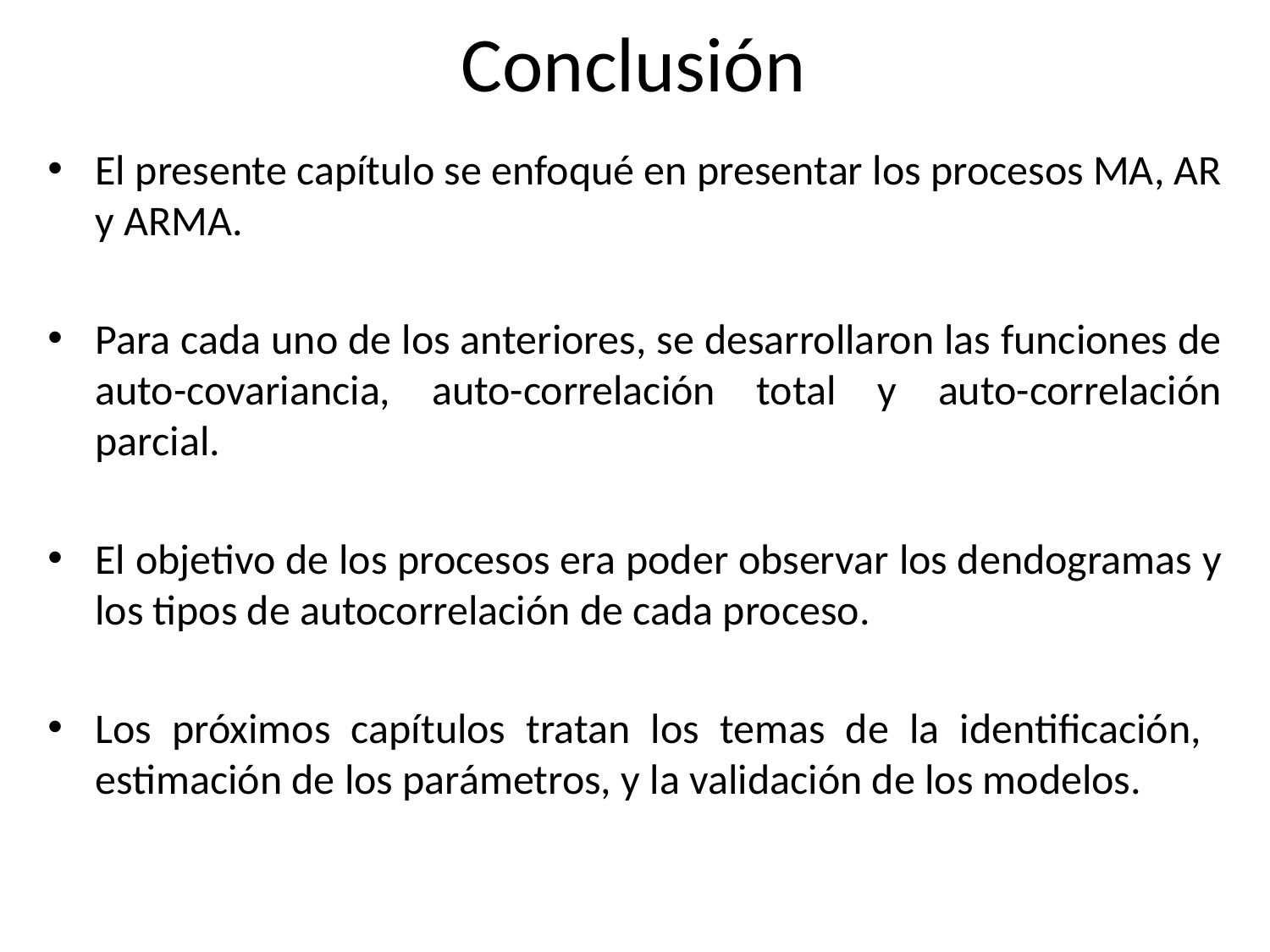

Conclusión
El presente capítulo se enfoqué en presentar los procesos MA, AR y ARMA.

Para cada uno de los anteriores, se desarrollaron las funciones de auto-covariancia, auto-correlación total y auto-correlación parcial.

El objetivo de los procesos era poder observar los dendogramas y los tipos de autocorrelación de cada proceso.

Los próximos capítulos tratan los temas de la identificación,  estimación de los parámetros, y la validación de los modelos.